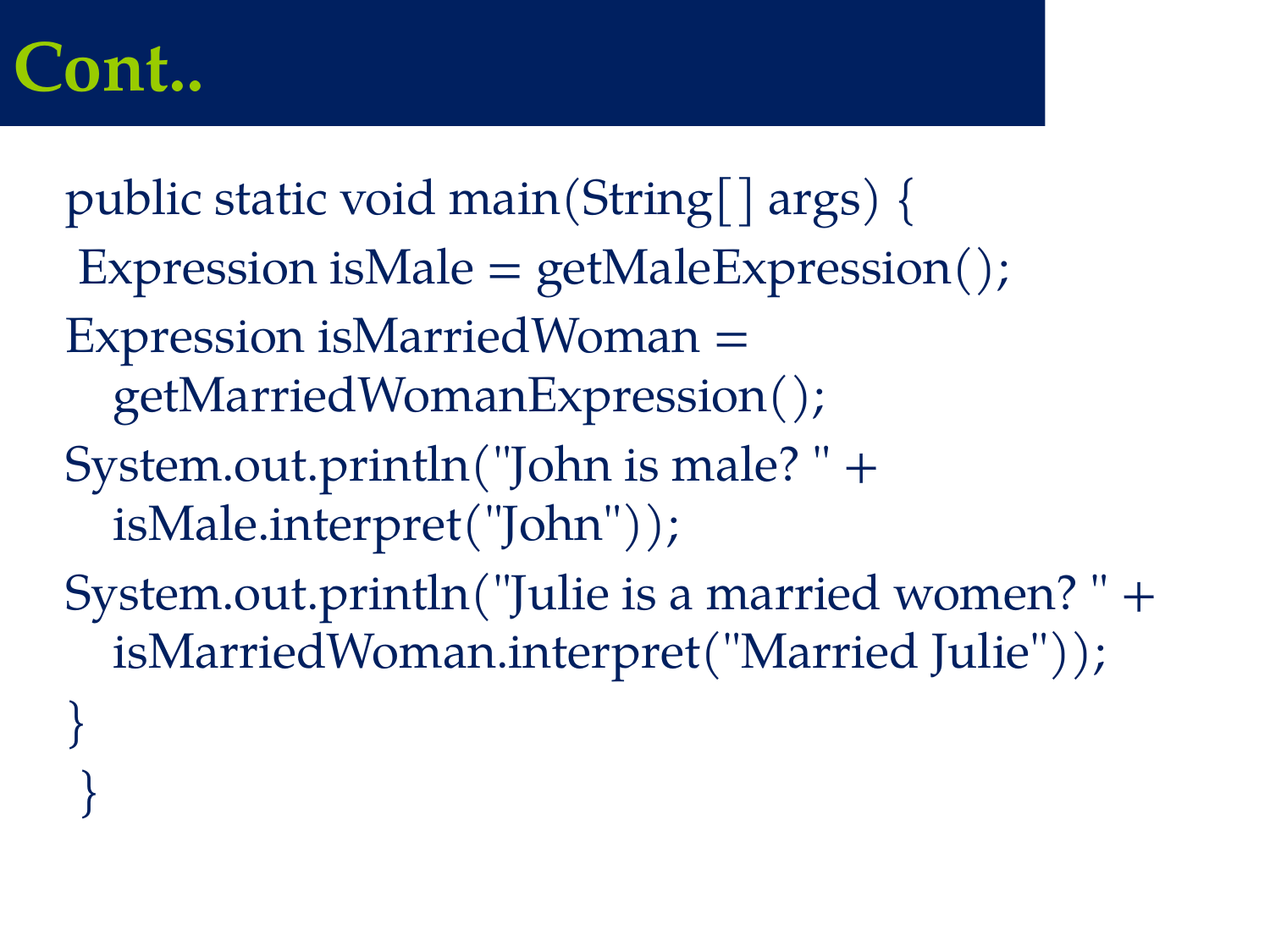

# Cont..
public static void main(String[] args) {
 Expression isMale = getMaleExpression();
Expression isMarriedWoman = getMarriedWomanExpression();
System.out.println("John is male? " + isMale.interpret("John"));
System.out.println("Julie is a married women? " + isMarriedWoman.interpret("Married Julie"));
}
 }